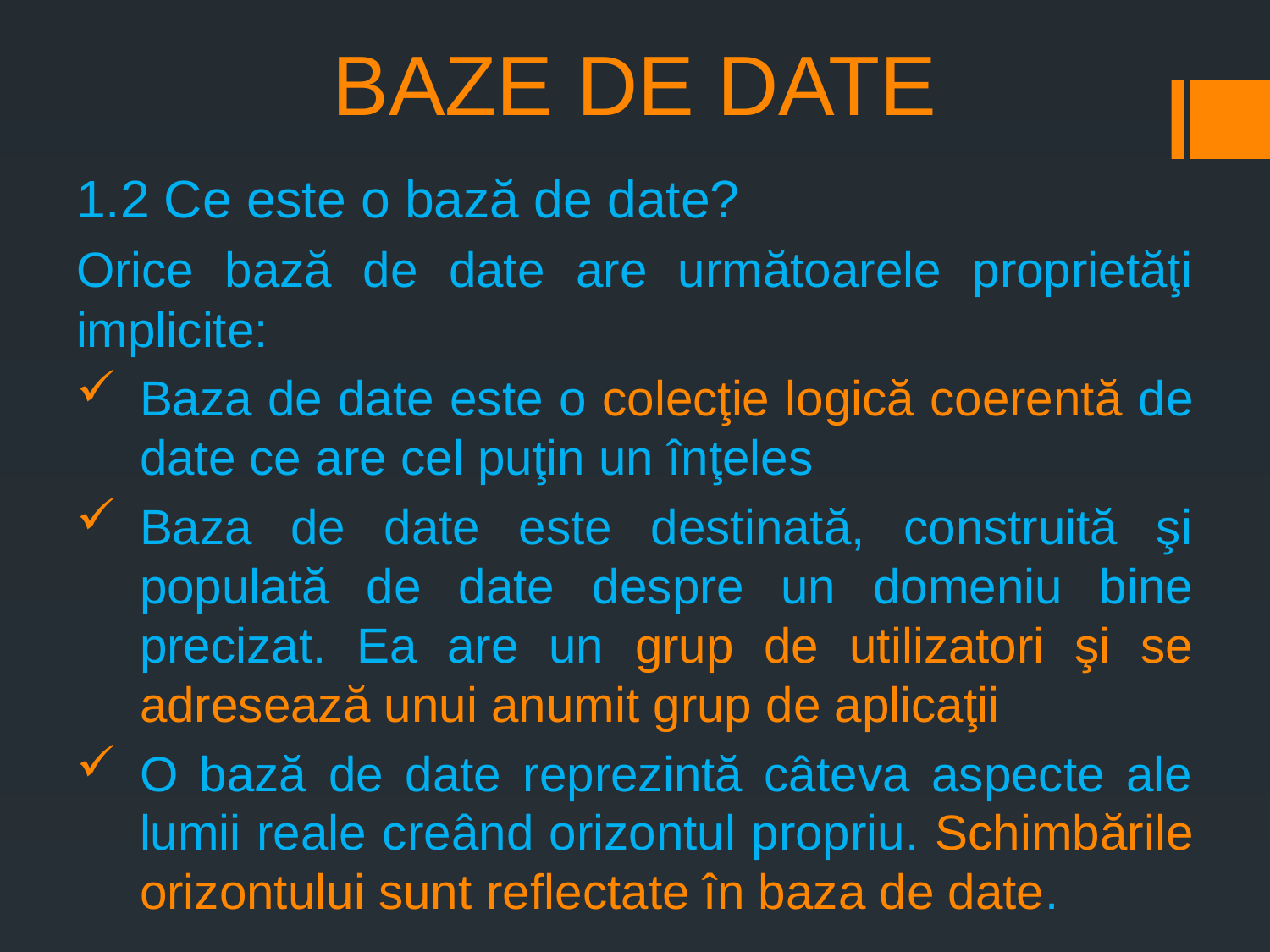

# BAZE DE DATE
1.2 Ce este o bază de date?
Orice bază de date are următoarele proprietăţi implicite:
Baza de date este o colecţie logică coerentă de date ce are cel puţin un înţeles
Baza de date este destinată, construită şi populată de date despre un domeniu bine precizat. Ea are un grup de utilizatori şi se adresează unui anumit grup de aplicaţii
O bază de date reprezintă câteva aspecte ale lumii reale creând orizontul propriu. Schimbările orizontului sunt reflectate în baza de date.